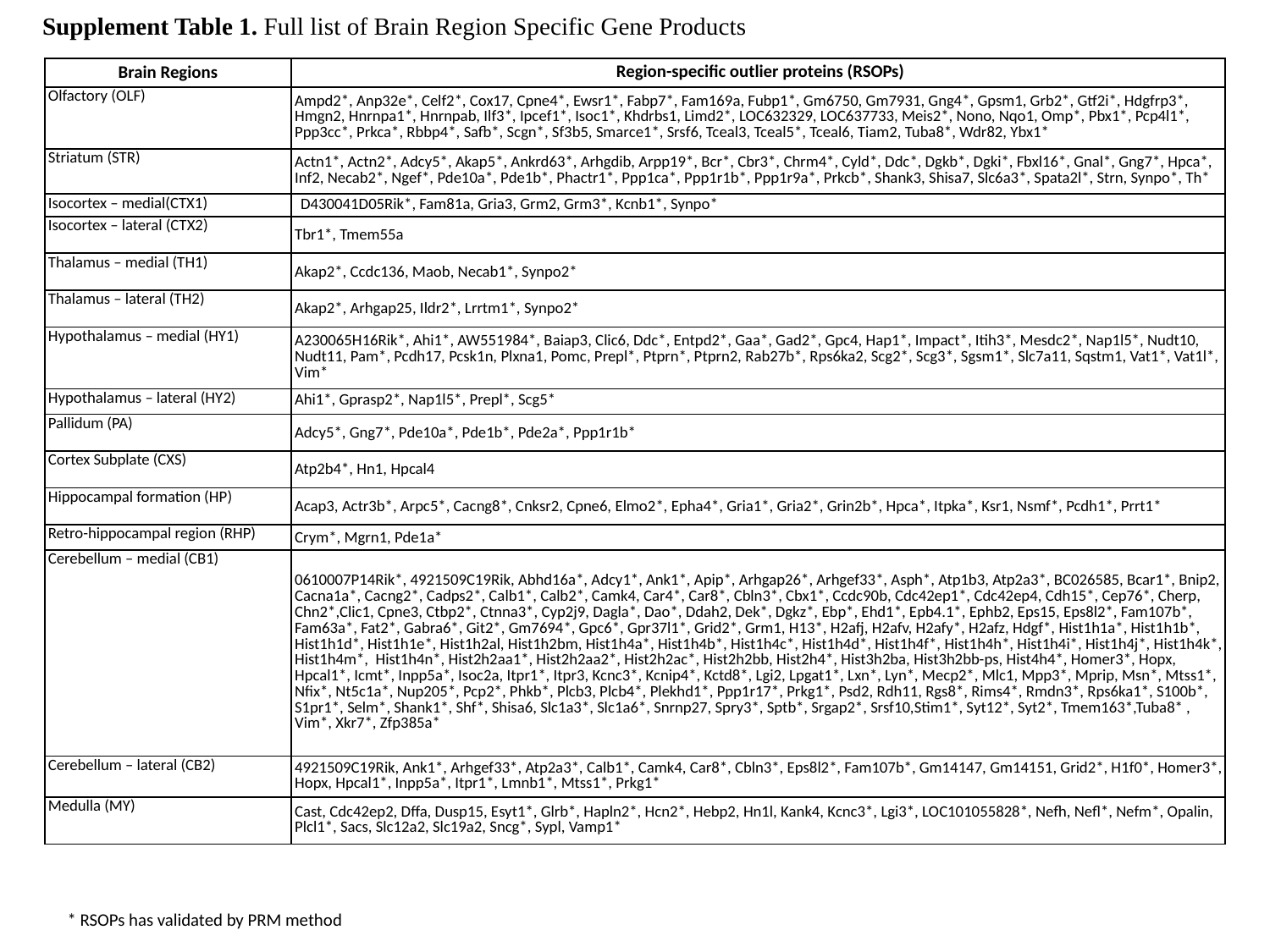

Supplement Table 1. Full list of Brain Region Specific Gene Products
| Brain Regions | Region-specific outlier proteins (RSOPs) |
| --- | --- |
| Olfactory (OLF) | Ampd2\*, Anp32e\*, Celf2\*, Cox17, Cpne4\*, Ewsr1\*, Fabp7\*, Fam169a, Fubp1\*, Gm6750, Gm7931, Gng4\*, Gpsm1, Grb2\*, Gtf2i\*, Hdgfrp3\*, Hmgn2, Hnrnpa1\*, Hnrnpab, Ilf3\*, Ipcef1\*, Isoc1\*, Khdrbs1, Limd2\*, LOC632329, LOC637733, Meis2\*, Nono, Nqo1, Omp\*, Pbx1\*, Pcp4l1\*, Ppp3cc\*, Prkca\*, Rbbp4\*, Safb\*, Scgn\*, Sf3b5, Smarce1\*, Srsf6, Tceal3, Tceal5\*, Tceal6, Tiam2, Tuba8\*, Wdr82, Ybx1\* |
| Striatum (STR) | Actn1\*, Actn2\*, Adcy5\*, Akap5\*, Ankrd63\*, Arhgdib, Arpp19\*, Bcr\*, Cbr3\*, Chrm4\*, Cyld\*, Ddc\*, Dgkb\*, Dgki\*, Fbxl16\*, Gnal\*, Gng7\*, Hpca\*, Inf2, Necab2\*, Ngef\*, Pde10a\*, Pde1b\*, Phactr1\*, Ppp1ca\*, Ppp1r1b\*, Ppp1r9a\*, Prkcb\*, Shank3, Shisa7, Slc6a3\*, Spata2l\*, Strn, Synpo\*, Th\* |
| Isocortex – medial(CTX1) | D430041D05Rik\*, Fam81a, Gria3, Grm2, Grm3\*, Kcnb1\*, Synpo\* |
| Isocortex – lateral (CTX2) | Tbr1\*, Tmem55a |
| Thalamus – medial (TH1) | Akap2\*, Ccdc136, Maob, Necab1\*, Synpo2\* |
| Thalamus – lateral (TH2) | Akap2\*, Arhgap25, Ildr2\*, Lrrtm1\*, Synpo2\* |
| Hypothalamus – medial (HY1) | A230065H16Rik\*, Ahi1\*, AW551984\*, Baiap3, Clic6, Ddc\*, Entpd2\*, Gaa\*, Gad2\*, Gpc4, Hap1\*, Impact\*, Itih3\*, Mesdc2\*, Nap1l5\*, Nudt10, Nudt11, Pam\*, Pcdh17, Pcsk1n, Plxna1, Pomc, Prepl\*, Ptprn\*, Ptprn2, Rab27b\*, Rps6ka2, Scg2\*, Scg3\*, Sgsm1\*, Slc7a11, Sqstm1, Vat1\*, Vat1l\*, Vim\* |
| Hypothalamus – lateral (HY2) | Ahi1\*, Gprasp2\*, Nap1l5\*, Prepl\*, Scg5\* |
| Pallidum (PA) | Adcy5\*, Gng7\*, Pde10a\*, Pde1b\*, Pde2a\*, Ppp1r1b\* |
| Cortex Subplate (CXS) | Atp2b4\*, Hn1, Hpcal4 |
| Hippocampal formation (HP) | Acap3, Actr3b\*, Arpc5\*, Cacng8\*, Cnksr2, Cpne6, Elmo2\*, Epha4\*, Gria1\*, Gria2\*, Grin2b\*, Hpca\*, Itpka\*, Ksr1, Nsmf\*, Pcdh1\*, Prrt1\* |
| Retro-hippocampal region (RHP) | Crym\*, Mgrn1, Pde1a\* |
| Cerebellum – medial (CB1) | 0610007P14Rik\*, 4921509C19Rik, Abhd16a\*, Adcy1\*, Ank1\*, Apip\*, Arhgap26\*, Arhgef33\*, Asph\*, Atp1b3, Atp2a3\*, BC026585, Bcar1\*, Bnip2, Cacna1a\*, Cacng2\*, Cadps2\*, Calb1\*, Calb2\*, Camk4, Car4\*, Car8\*, Cbln3\*, Cbx1\*, Ccdc90b, Cdc42ep1\*, Cdc42ep4, Cdh15\*, Cep76\*, Cherp, Chn2\*,Clic1, Cpne3, Ctbp2\*, Ctnna3\*, Cyp2j9, Dagla\*, Dao\*, Ddah2, Dek\*, Dgkz\*, Ebp\*, Ehd1\*, Epb4.1\*, Ephb2, Eps15, Eps8l2\*, Fam107b\*, Fam63a\*, Fat2\*, Gabra6\*, Git2\*, Gm7694\*, Gpc6\*, Gpr37l1\*, Grid2\*, Grm1, H13\*, H2afj, H2afv, H2afy\*, H2afz, Hdgf\*, Hist1h1a\*, Hist1h1b\*, Hist1h1d\*, Hist1h1e\*, Hist1h2al, Hist1h2bm, Hist1h4a\*, Hist1h4b\*, Hist1h4c\*, Hist1h4d\*, Hist1h4f\*, Hist1h4h\*, Hist1h4i\*, Hist1h4j\*, Hist1h4k\*, Hist1h4m\*, Hist1h4n\*, Hist2h2aa1\*, Hist2h2aa2\*, Hist2h2ac\*, Hist2h2bb, Hist2h4\*, Hist3h2ba, Hist3h2bb-ps, Hist4h4\*, Homer3\*, Hopx, Hpcal1\*, Icmt\*, Inpp5a\*, Isoc2a, Itpr1\*, Itpr3, Kcnc3\*, Kcnip4\*, Kctd8\*, Lgi2, Lpgat1\*, Lxn\*, Lyn\*, Mecp2\*, Mlc1, Mpp3\*, Mprip, Msn\*, Mtss1\*, Nfix\*, Nt5c1a\*, Nup205\*, Pcp2\*, Phkb\*, Plcb3, Plcb4\*, Plekhd1\*, Ppp1r17\*, Prkg1\*, Psd2, Rdh11, Rgs8\*, Rims4\*, Rmdn3\*, Rps6ka1\*, S100b\*, S1pr1\*, Selm\*, Shank1\*, Shf\*, Shisa6, Slc1a3\*, Slc1a6\*, Snrnp27, Spry3\*, Sptb\*, Srgap2\*, Srsf10,Stim1\*, Syt12\*, Syt2\*, Tmem163\*,Tuba8\* , Vim\*, Xkr7\*, Zfp385a\* |
| Cerebellum – lateral (CB2) | 4921509C19Rik, Ank1\*, Arhgef33\*, Atp2a3\*, Calb1\*, Camk4, Car8\*, Cbln3\*, Eps8l2\*, Fam107b\*, Gm14147, Gm14151, Grid2\*, H1f0\*, Homer3\*, Hopx, Hpcal1\*, Inpp5a\*, Itpr1\*, Lmnb1\*, Mtss1\*, Prkg1\* |
| Medulla (MY) | Cast, Cdc42ep2, Dffa, Dusp15, Esyt1\*, Glrb\*, Hapln2\*, Hcn2\*, Hebp2, Hn1l, Kank4, Kcnc3\*, Lgi3\*, LOC101055828\*, Nefh, Nefl\*, Nefm\*, Opalin, Plcl1\*, Sacs, Slc12a2, Slc19a2, Sncg\*, Sypl, Vamp1\* |
* RSOPs has validated by PRM method